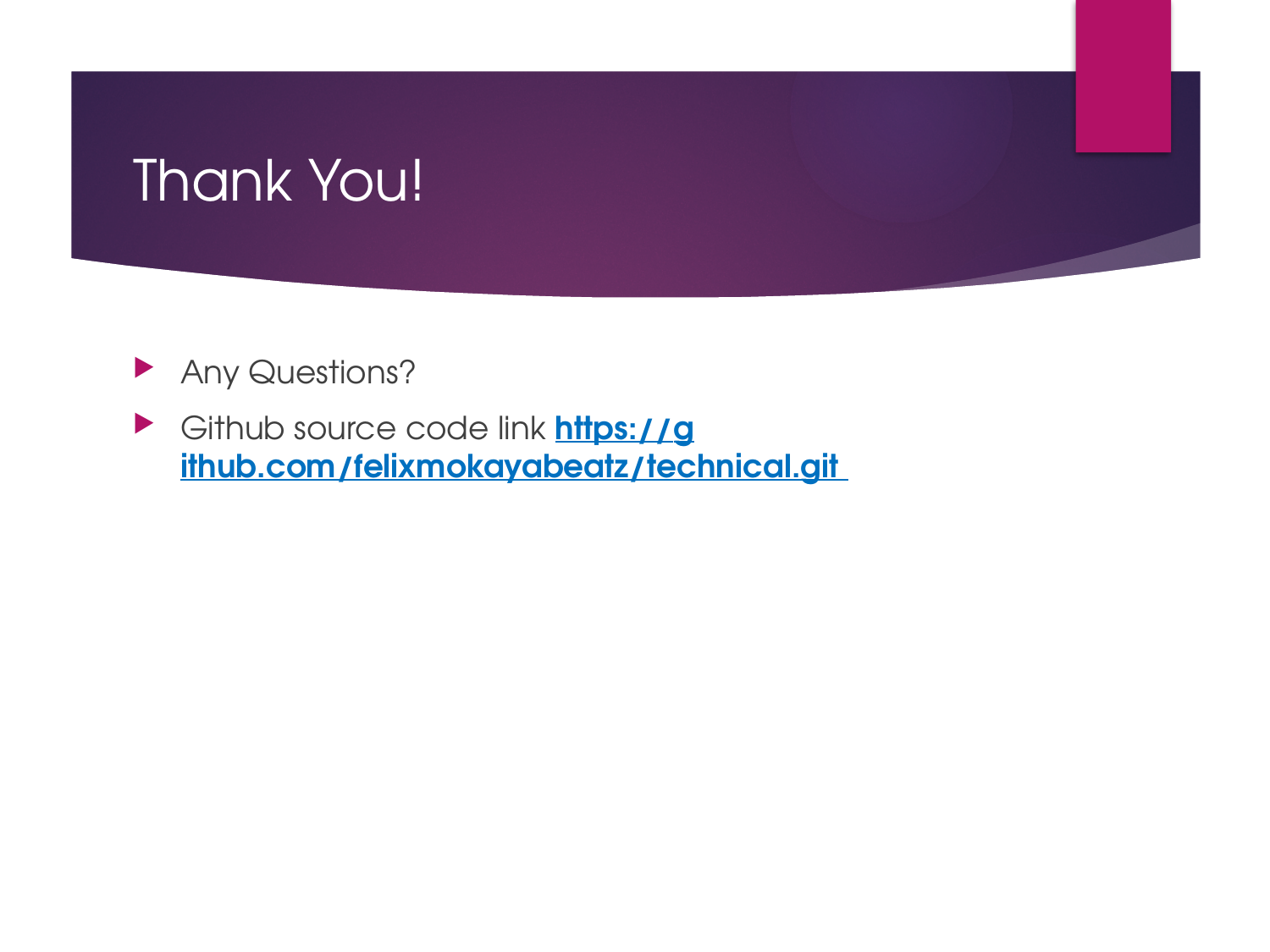

# Thank You!
Any Questions?
Github source code link https://github.com/felixmokayabeatz/technical.git